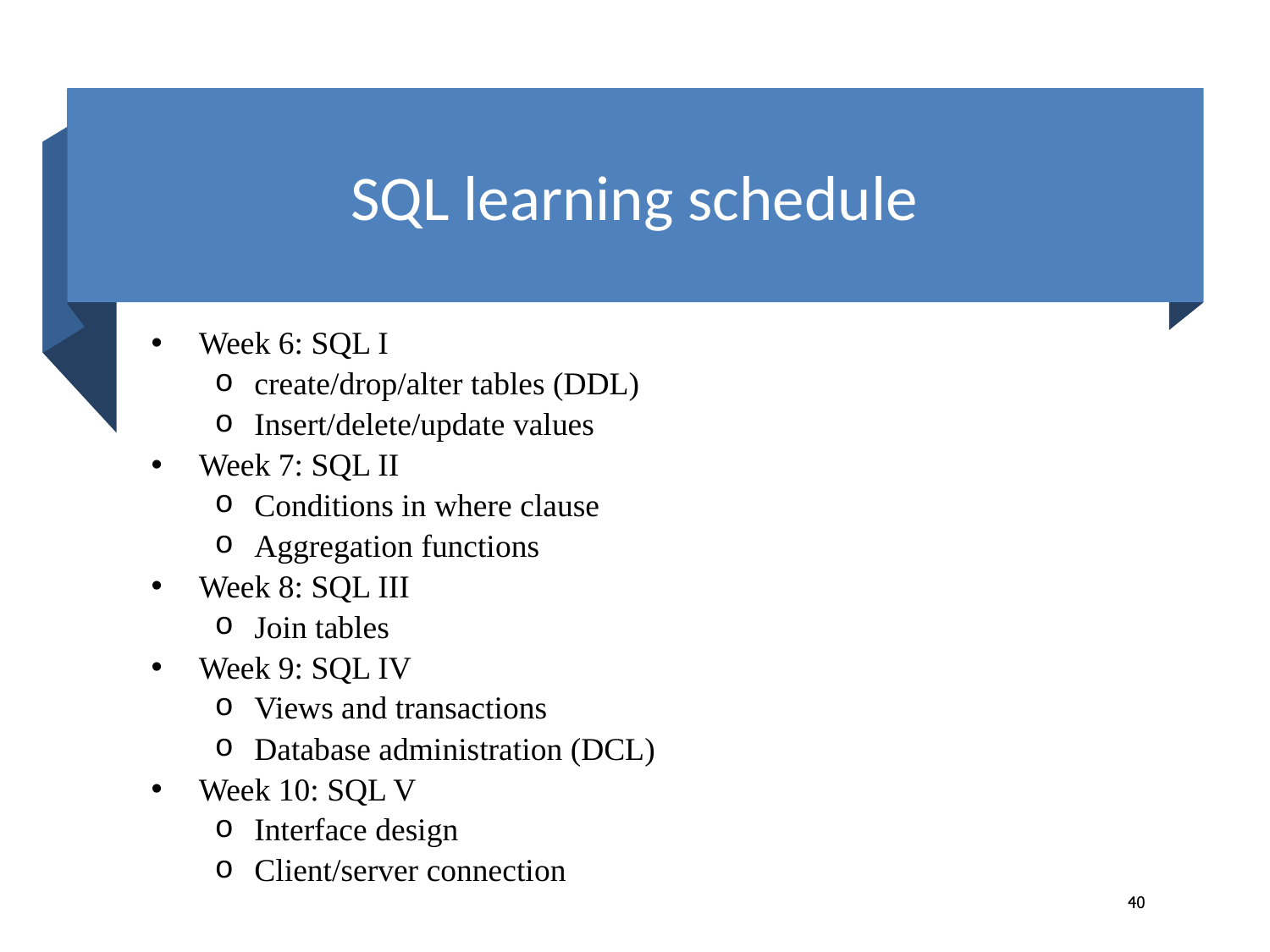

# SQL learning schedule

Week 6: SQL I
create/drop/alter tables (DDL)
Insert/delete/update values
Week 7: SQL II
Conditions in where clause
Aggregation functions
Week 8: SQL III
Join tables
Week 9: SQL IV
Views and transactions
Database administration (DCL)
Week 10: SQL V
Interface design
Client/server connection

40